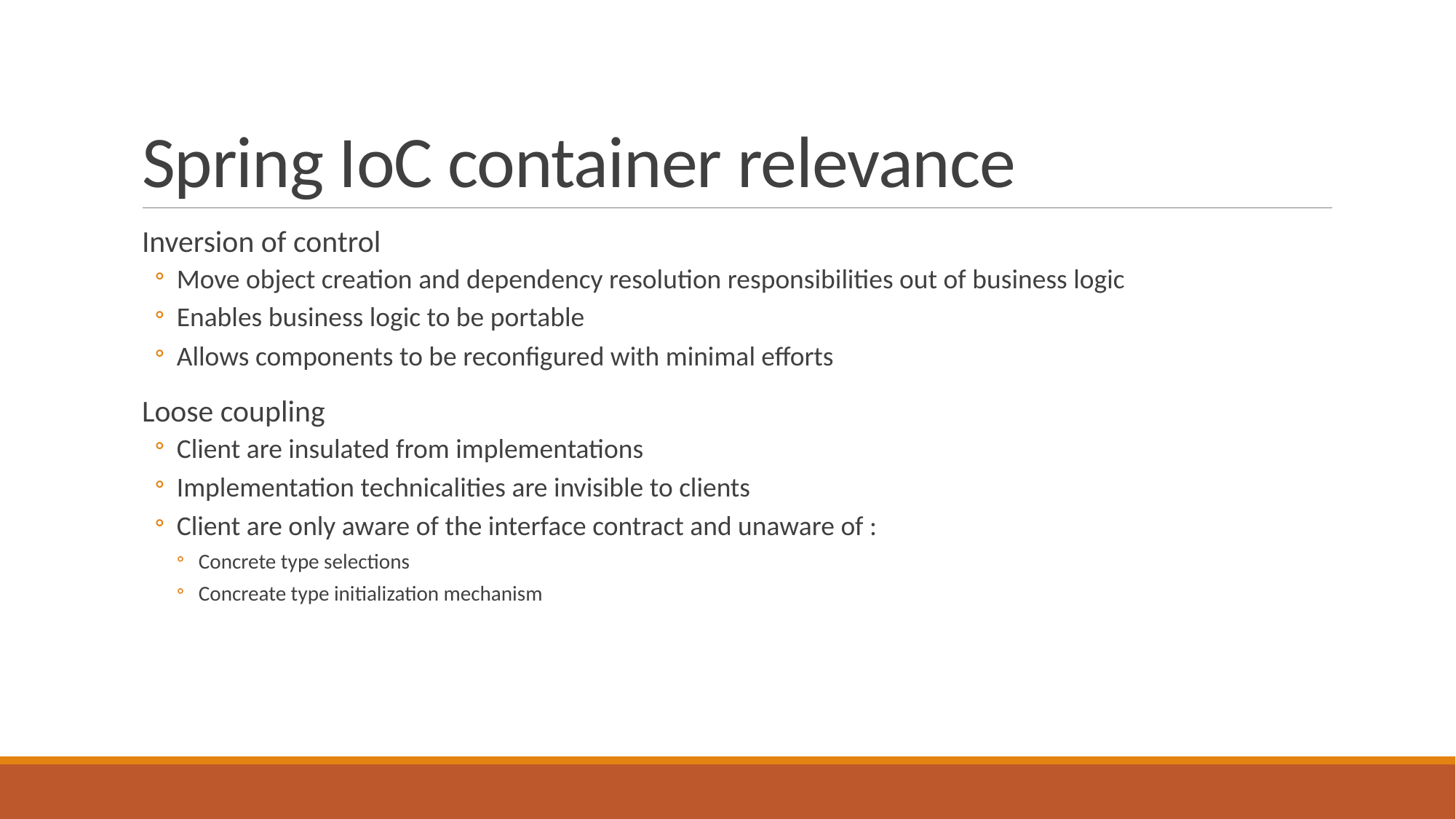

# Spring IoC container relevance
Inversion of control
Move object creation and dependency resolution responsibilities out of business logic
Enables business logic to be portable
Allows components to be reconfigured with minimal efforts
Loose coupling
Client are insulated from implementations
Implementation technicalities are invisible to clients
Client are only aware of the interface contract and unaware of :
Concrete type selections
Concreate type initialization mechanism